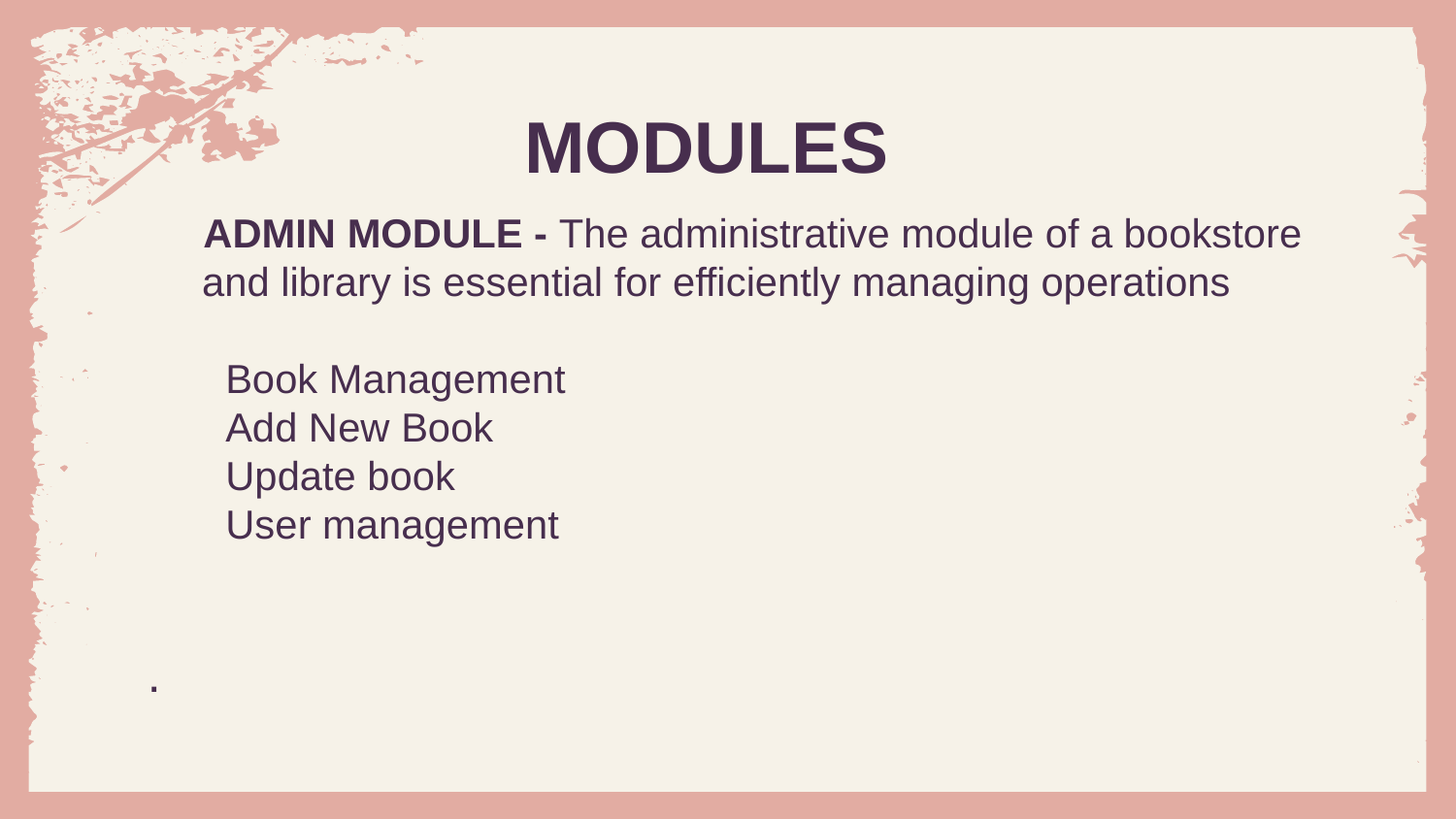

# MODULES
     ADMIN MODULE - The administrative module of a bookstore and library is essential for efficiently managing operations

       Book Management
       Add New Book
       Update book
       User management

.